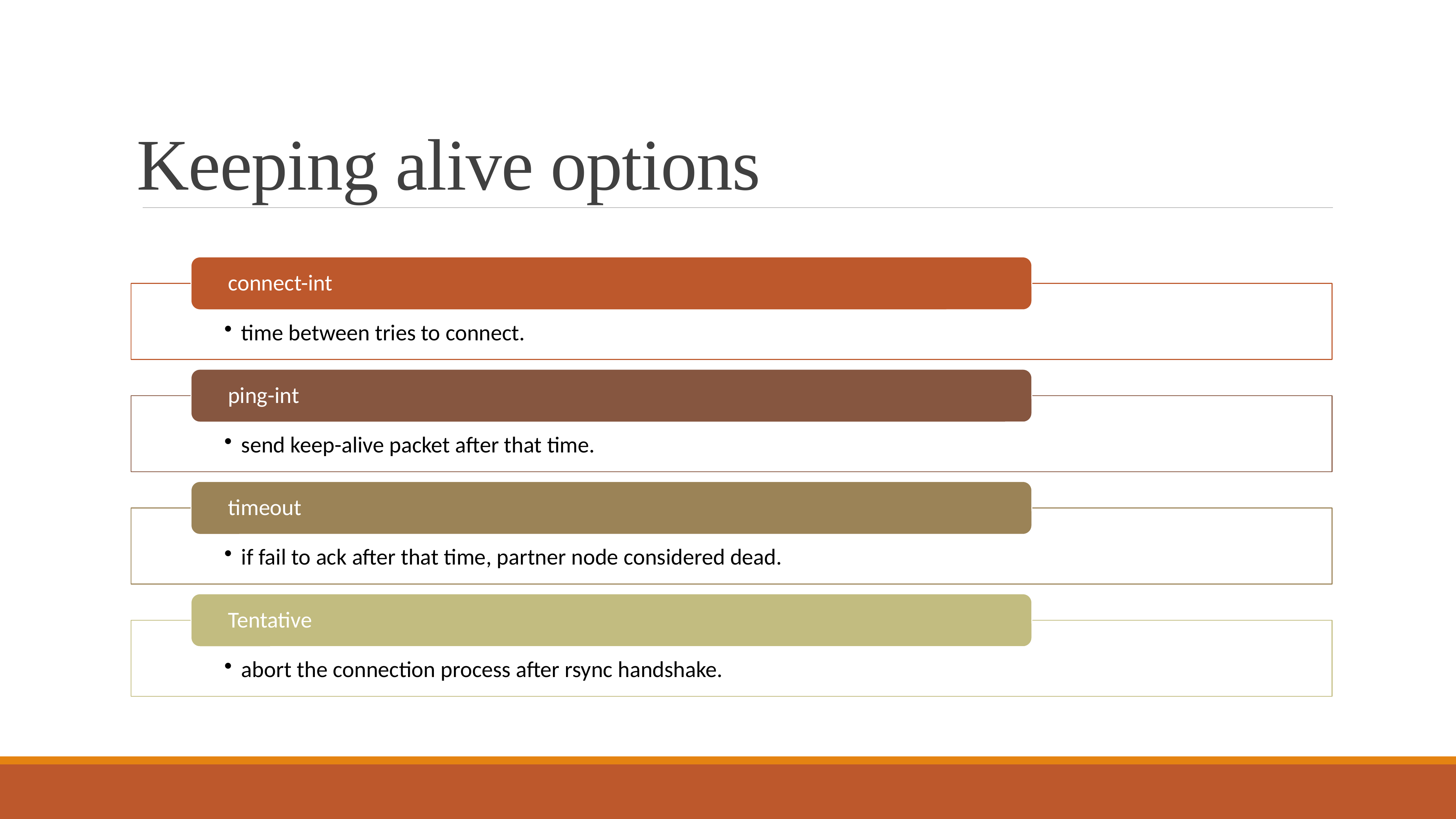

# Keeping alive options
time between tries to connect.
connect-int
send keep-alive packet after that time.
ping-int
if fail to ack after that time, partner node considered dead.
timeout
abort the connection process after rsync handshake.
Tentative